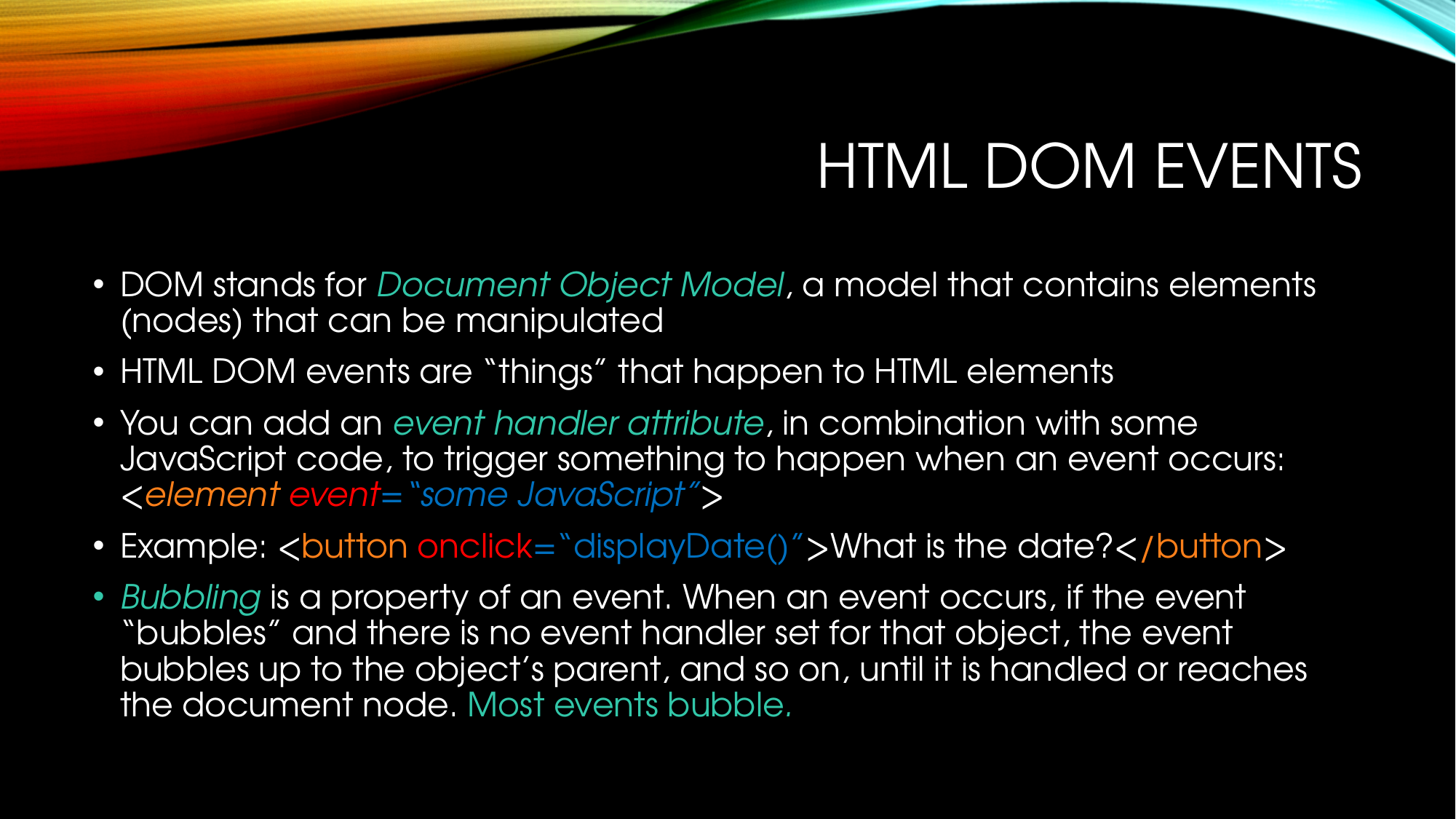

# Html dom events
DOM stands for Document Object Model, a model that contains elements (nodes) that can be manipulated
HTML DOM events are “things” that happen to HTML elements
You can add an event handler attribute, in combination with some JavaScript code, to trigger something to happen when an event occurs: <element event=“some JavaScript”>
Example: <button onclick=“displayDate()”>What is the date?</button>
Bubbling is a property of an event. When an event occurs, if the event “bubbles” and there is no event handler set for that object, the event bubbles up to the object’s parent, and so on, until it is handled or reaches the document node. Most events bubble.